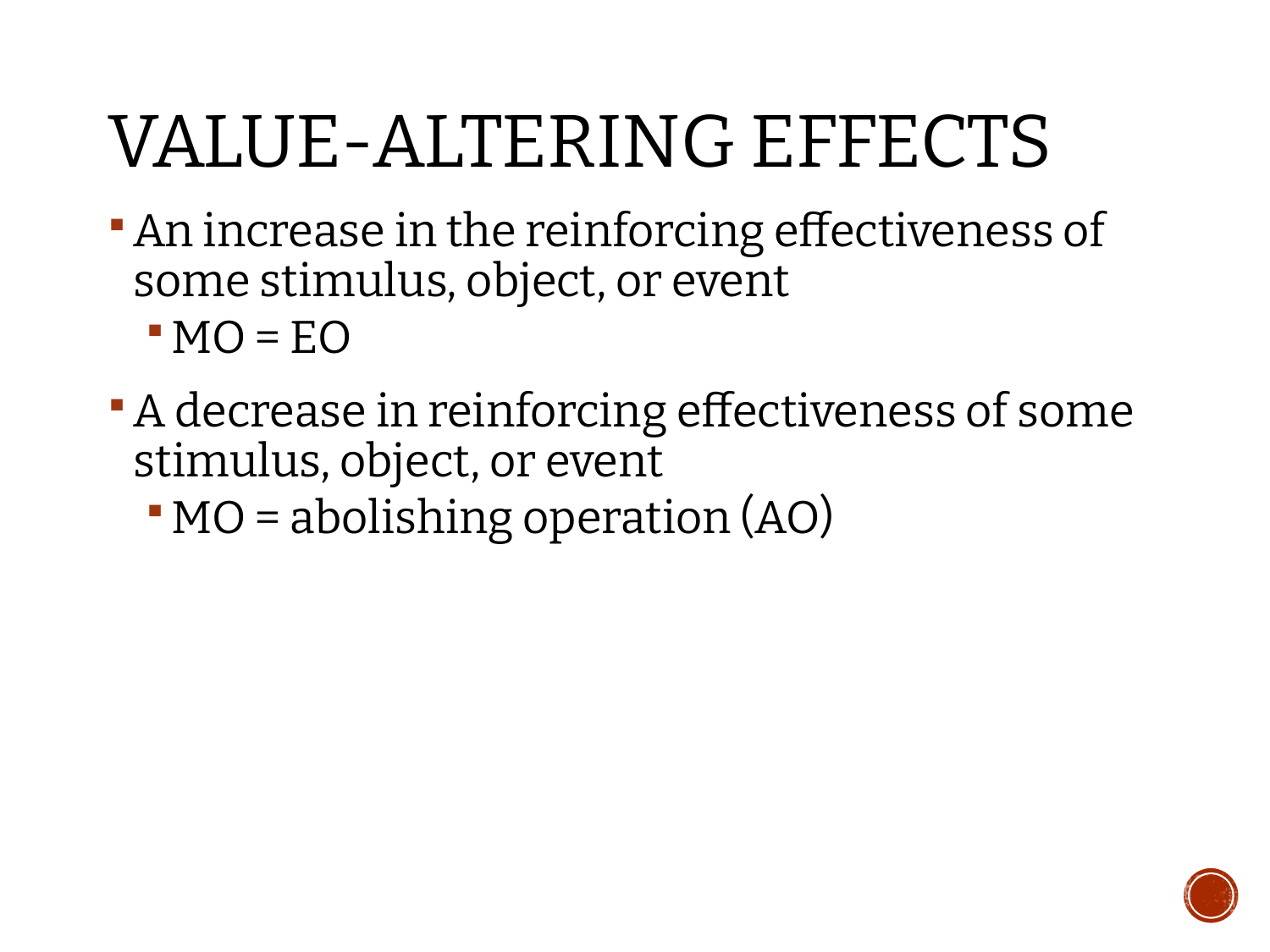

# Value-altering Effects
An increase in the reinforcing effectiveness of some stimulus, object, or event
MO = EO
A decrease in reinforcing effectiveness of some stimulus, object, or event
MO = abolishing operation (AO)